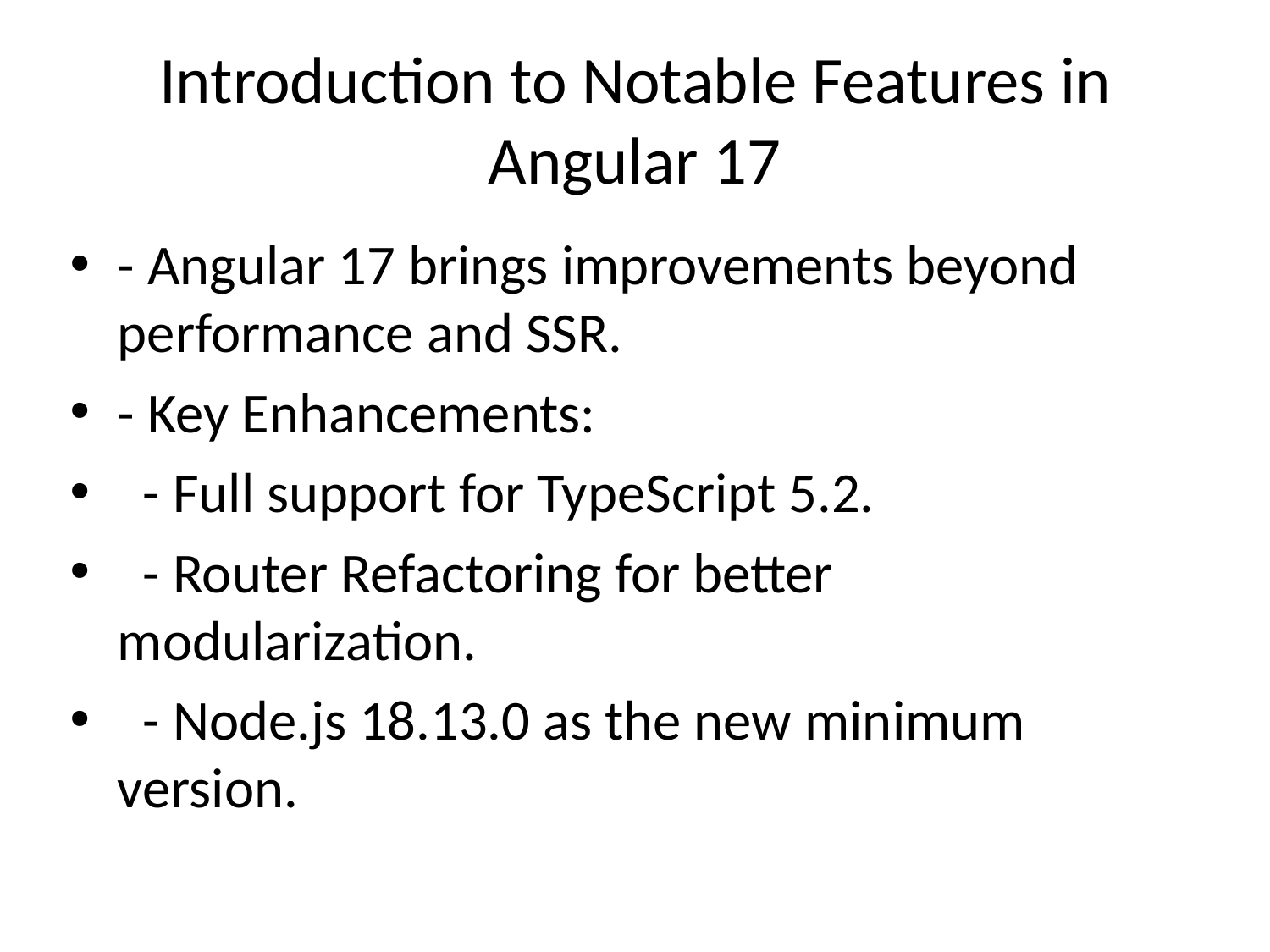

# Introduction to Notable Features in Angular 17
- Angular 17 brings improvements beyond performance and SSR.
- Key Enhancements:
  - Full support for TypeScript 5.2.
  - Router Refactoring for better modularization.
  - Node.js 18.13.0 as the new minimum version.